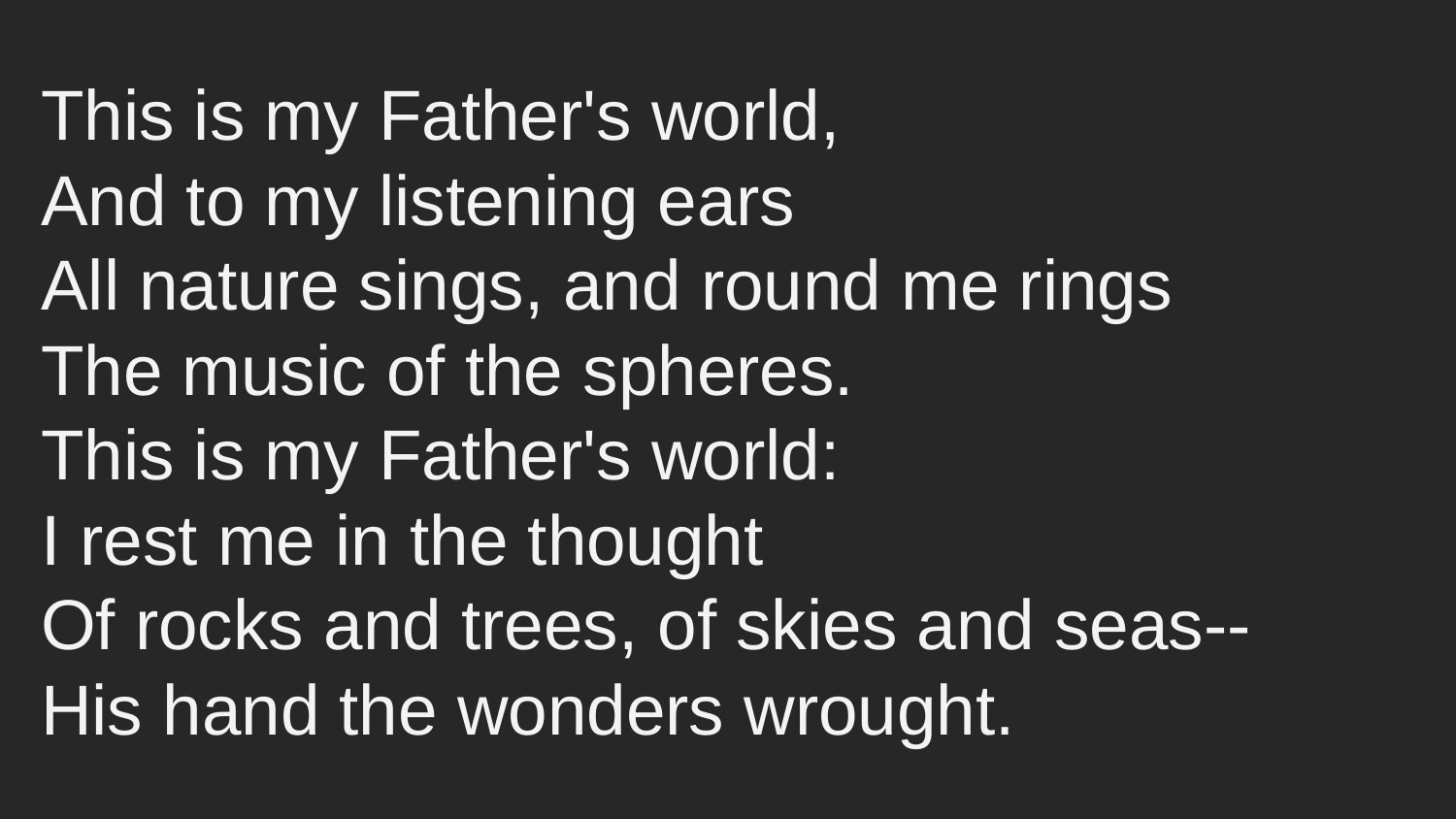

This is my Father's world,
And to my listening ears
All nature sings, and round me rings
The music of the spheres.
This is my Father's world:
I rest me in the thought
Of rocks and trees, of skies and seas--
His hand the wonders wrought.